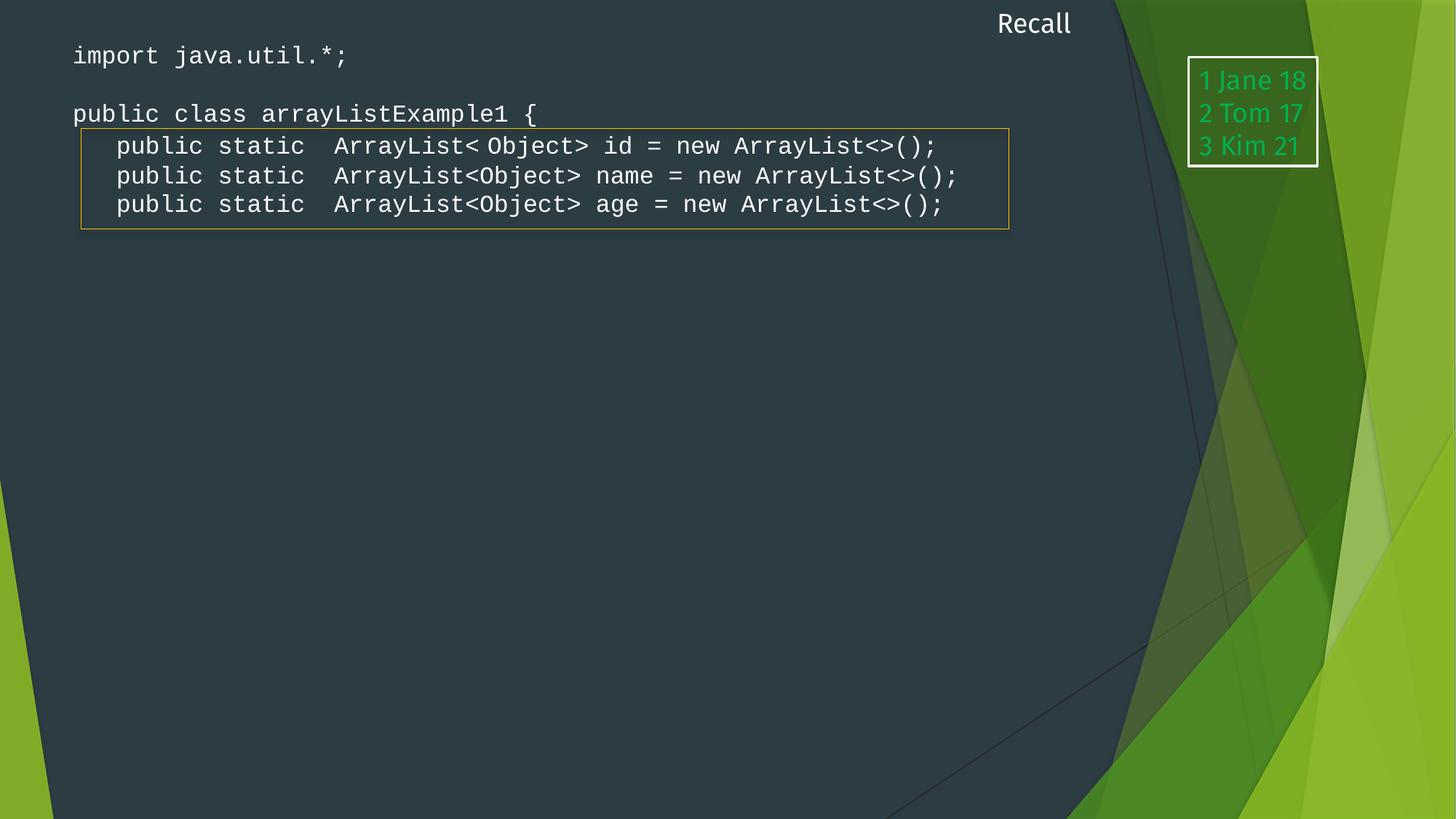

Recall
import java.util.*;

public class arrayListExample1 {
   public static  ArrayList< Object> id = new ArrayList<>();
   public static  ArrayList<Object> name = new ArrayList<>();
   public static  ArrayList<Object> age = new ArrayList<>();

1 Jane 18
2 Tom 17
3 Kim 21